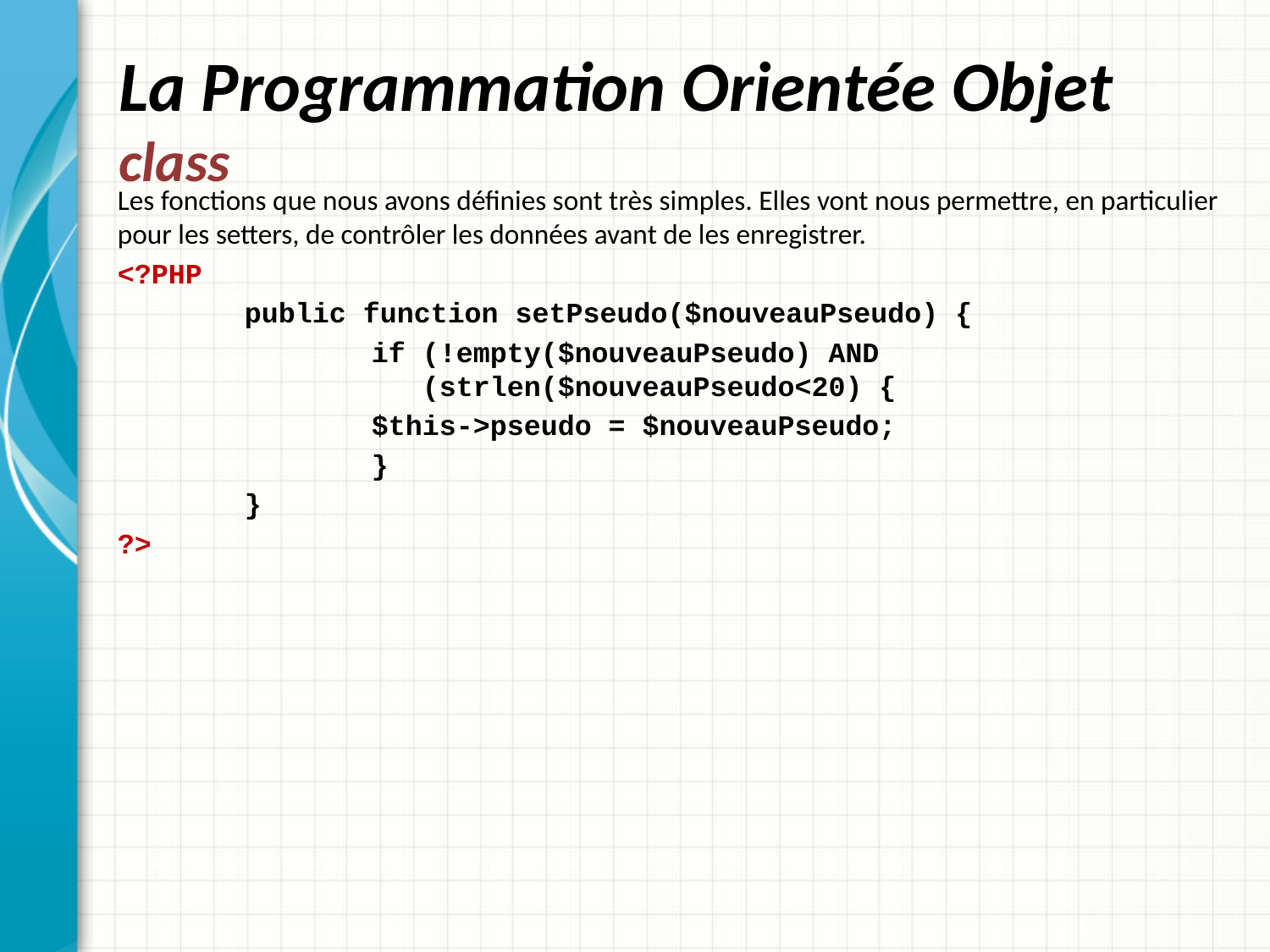

# La Programmation Orientée Objet class
Les fonctions que nous avons définies sont très simples. Elles vont nous permettre, en particulier pour les setters, de contrôler les données avant de les enregistrer.
<?PHP
	public function setPseudo($nouveauPseudo) {
		if (!empty($nouveauPseudo) AND 				   (strlen($nouveauPseudo<20) {
		$this->pseudo = $nouveauPseudo;
		}
	}
?>